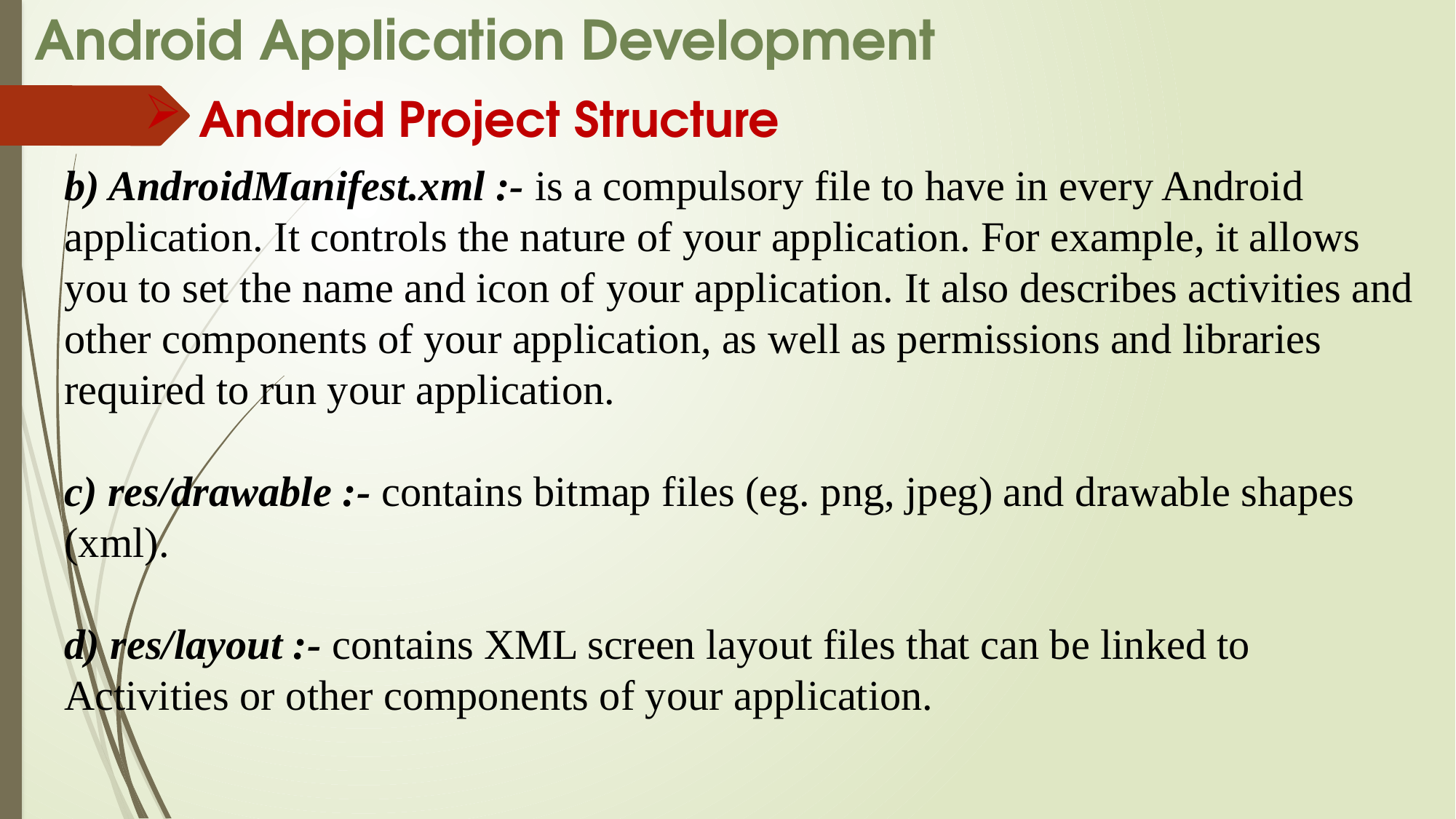

# Android Application Development
Android Project Structure
b) AndroidManifest.xml :- is a compulsory file to have in every Android application. It controls the nature of your application. For example, it allows you to set the name and icon of your application. It also describes activities and other components of your application, as well as permissions and libraries required to run your application.

c) res/drawable :- contains bitmap files (eg. png, jpeg) and drawable shapes (xml).

d) res/layout :- contains XML screen layout files that can be linked to Activities or other components of your application.